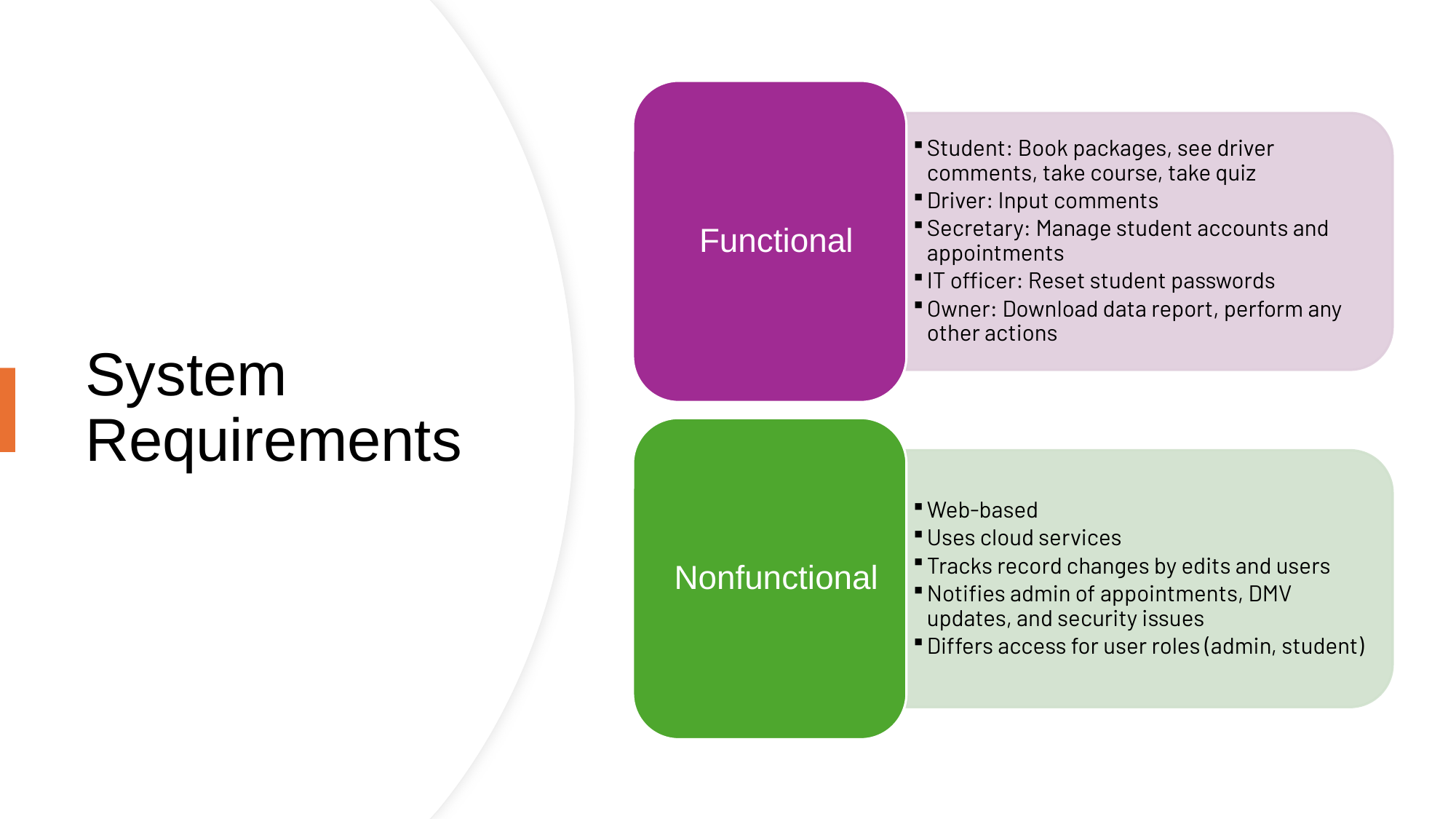

Student: Book packages, see driver comments, take course, take quiz
Driver: Input comments
Secretary: Manage student accounts and appointments
IT officer: Reset student passwords
Owner: Download data report, perform any other actions
Functional
Web-based
Uses cloud services
Tracks record changes by edits and users
Notifies admin of appointments, DMV updates, and security issues
Differs access for user roles (admin, student)
Nonfunctional
# System Requirements